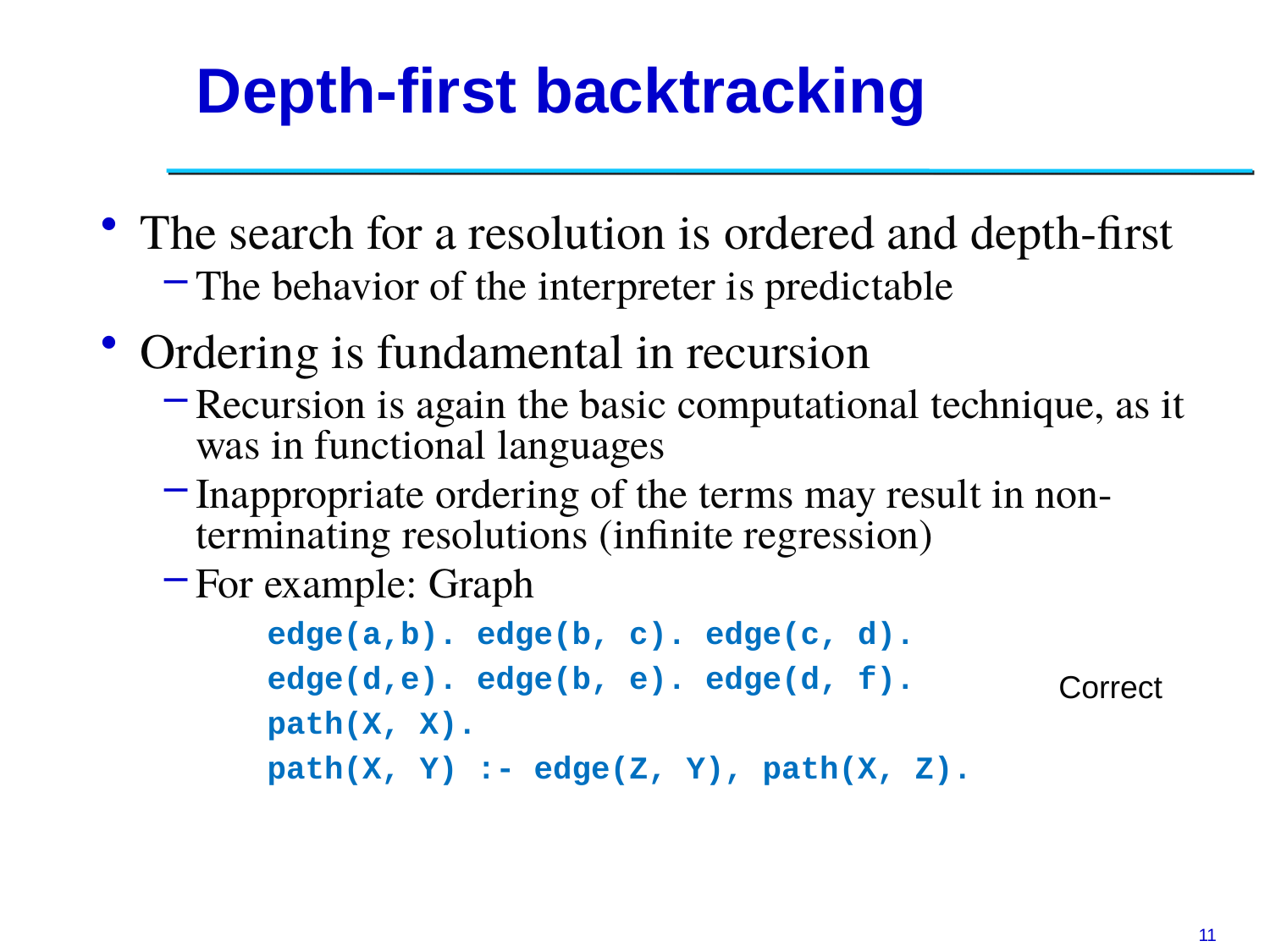

# Depth-first backtracking
The search for a resolution is ordered and depth-first
The behavior of the interpreter is predictable
Ordering is fundamental in recursion
Recursion is again the basic computational technique, as it was in functional languages
Inappropriate ordering of the terms may result in non-terminating resolutions (infinite regression)
For example: Graph
		edge(a,b). edge(b, c). edge(c, d).
		edge(d,e). edge(b, e). edge(d, f).
		path(X, X).
		path(X, Y) :- edge(Z, Y), path(X, Z).
Correct